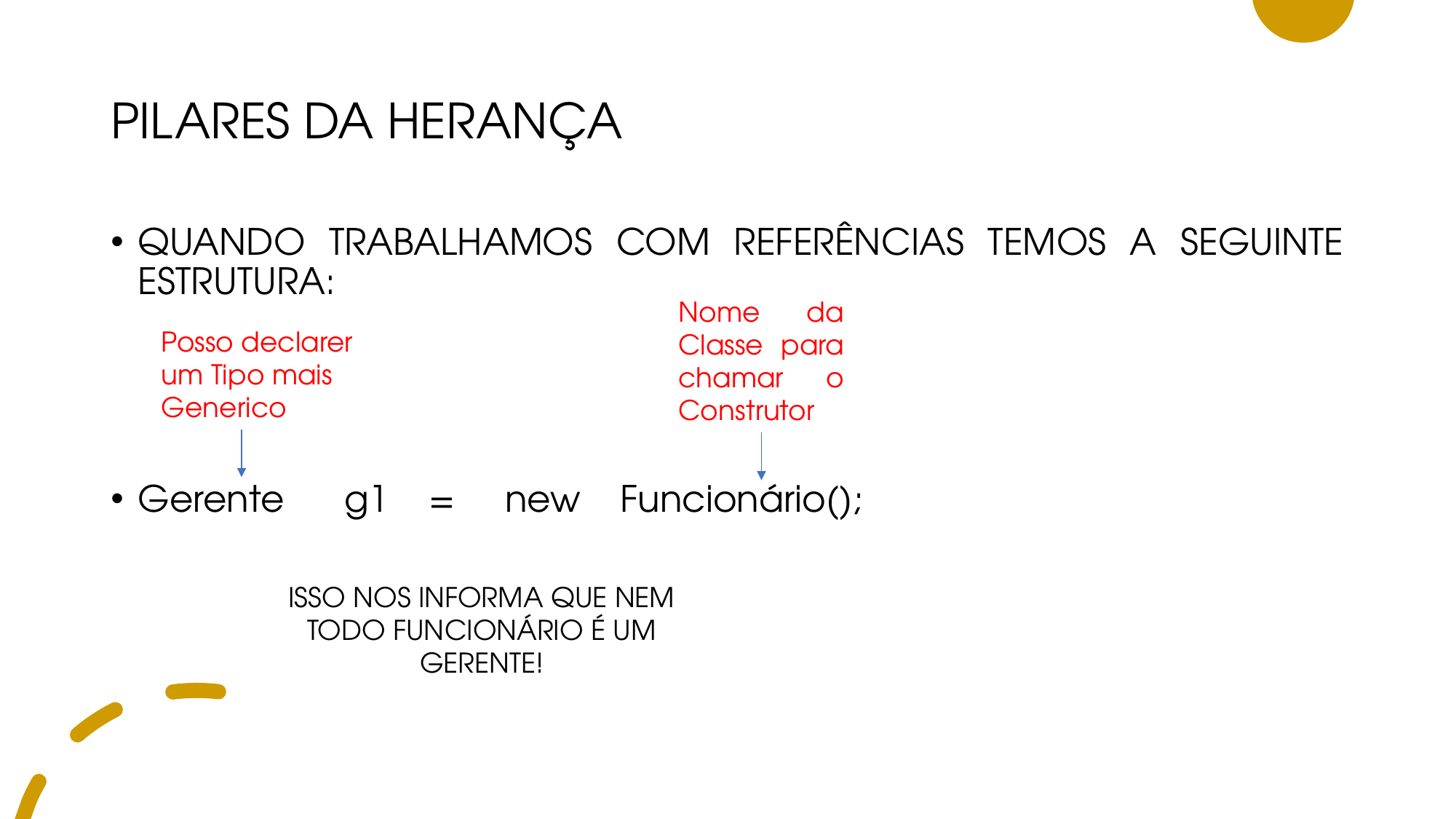

# PILARES DA HERANÇA
QUANDO TRABALHAMOS COM REFERÊNCIAS TEMOS A SEGUINTE ESTRUTURA:

Gerente      g1    =     new    Funcionário();
Nome da Classe para chamar o Construtor
Posso declarer um Tipo mais Generico
ISSO NOS INFORMA QUE NEM TODO FUNCIONÁRIO É UM GERENTE!